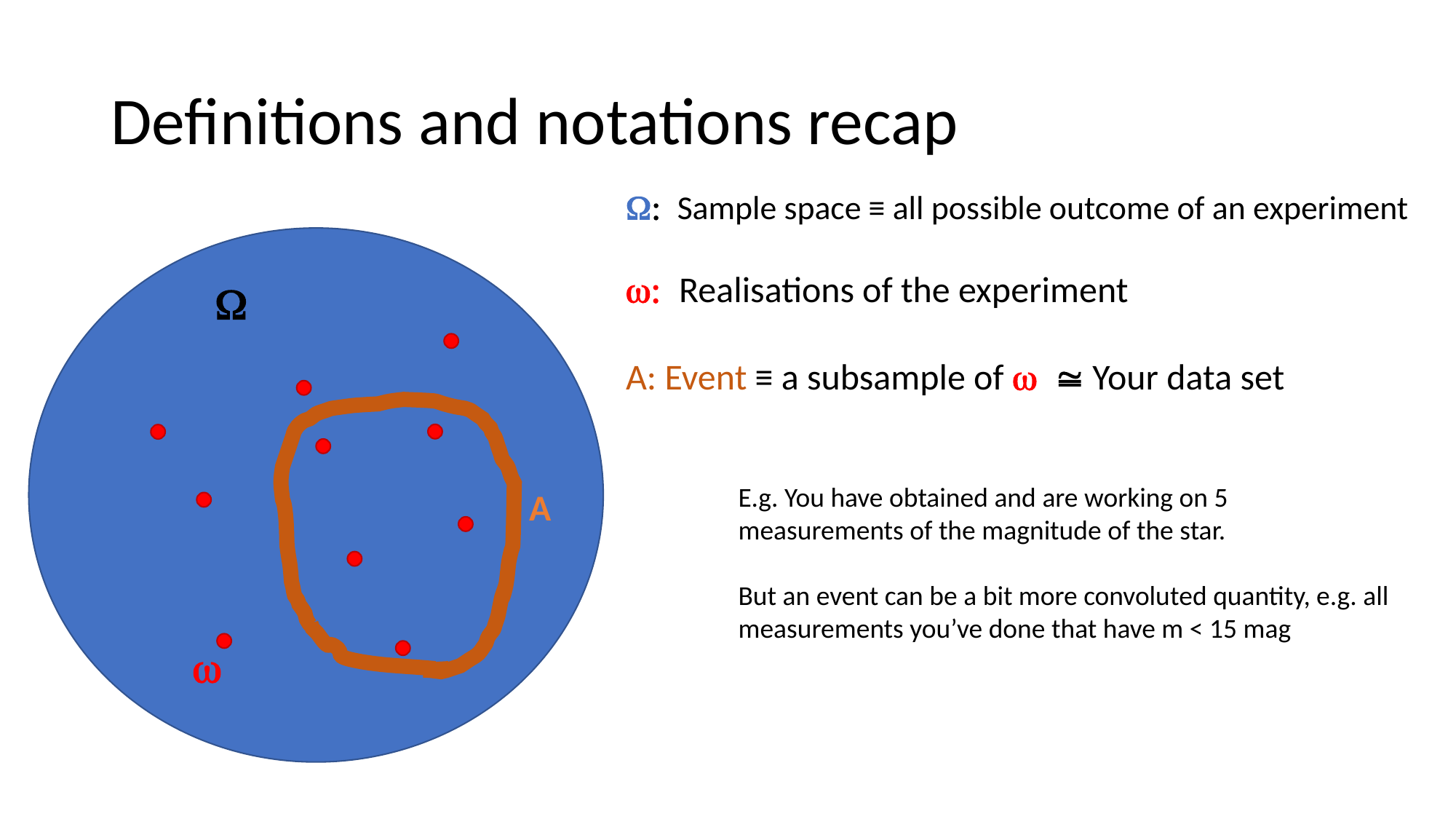

# Definitions and notations recap
Ω: Sample space ≡ all possible outcome of an experiment

ω: Realisations of the experiment

A: Event ≡ a subsample of ω ≅ Your data set

Ω

E.g. You have obtained and are working on 5 measurements of the magnitude of the star.

But an event can be a bit more convoluted quantity, e.g. all measurements you’ve done that have m < 15 mag
A

ω